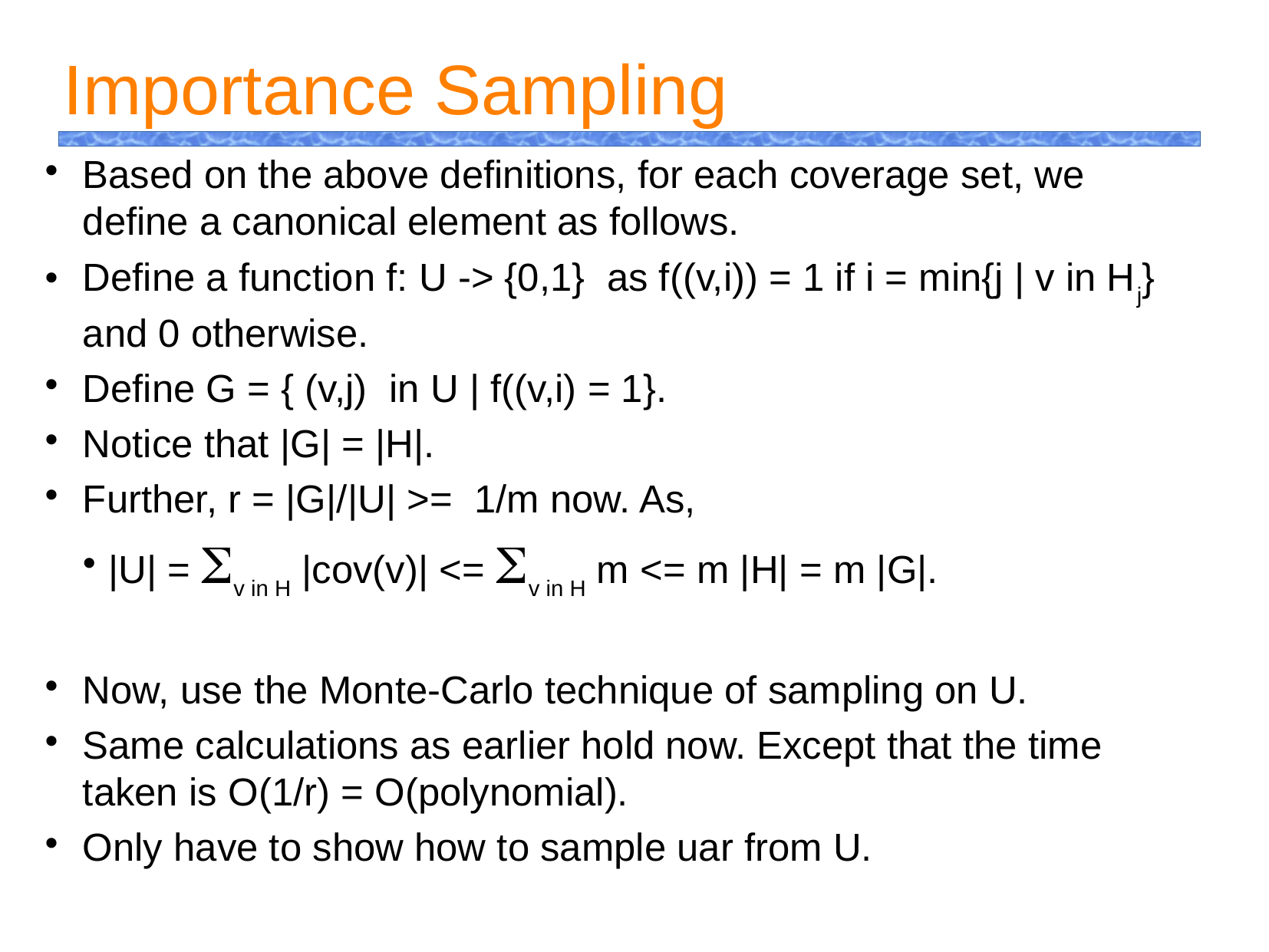

Importance Sampling
Based on the above definitions, for each coverage set, we define a canonical element as follows.
Define a function f: U -> {0,1}  as f((v,i)) = 1 if i = min{j | v in Hj} and 0 otherwise.
Define G = { (v,j)  in U | f((v,i) = 1}.
Notice that |G| = |H|.
Further, r = |G|/|U| >=  1/m now. As,
|U| = Σv in H |cov(v)| <= Σv in H m <= m |H| = m |G|.

Now, use the Monte-Carlo technique of sampling on U.
Same calculations as earlier hold now. Except that the time taken is O(1/r) = O(polynomial).
Only have to show how to sample uar from U.